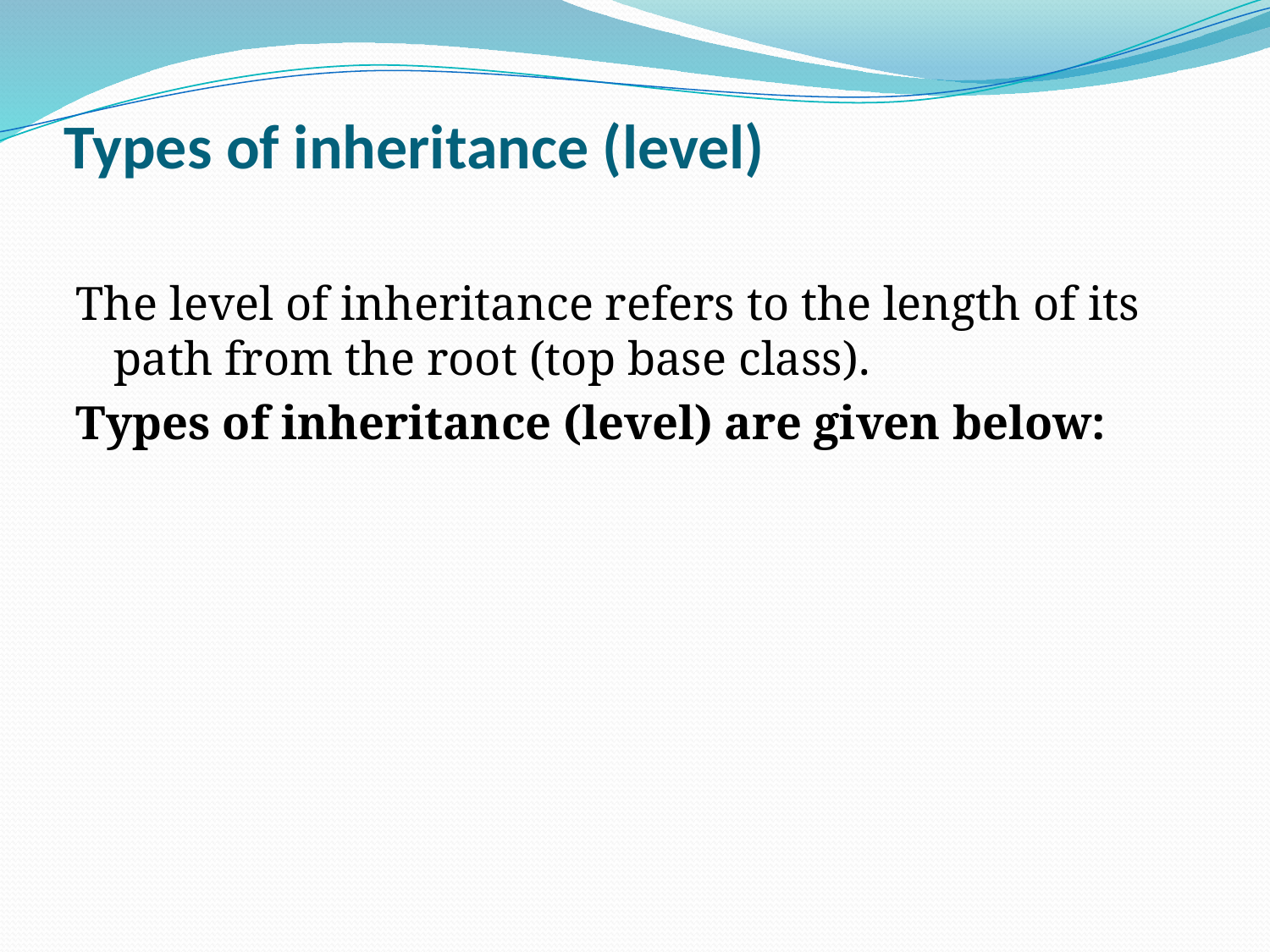

# Types of inheritance (level)
The level of inheritance refers to the length of its path from the root (top base class).
Types of inheritance (level) are given below: